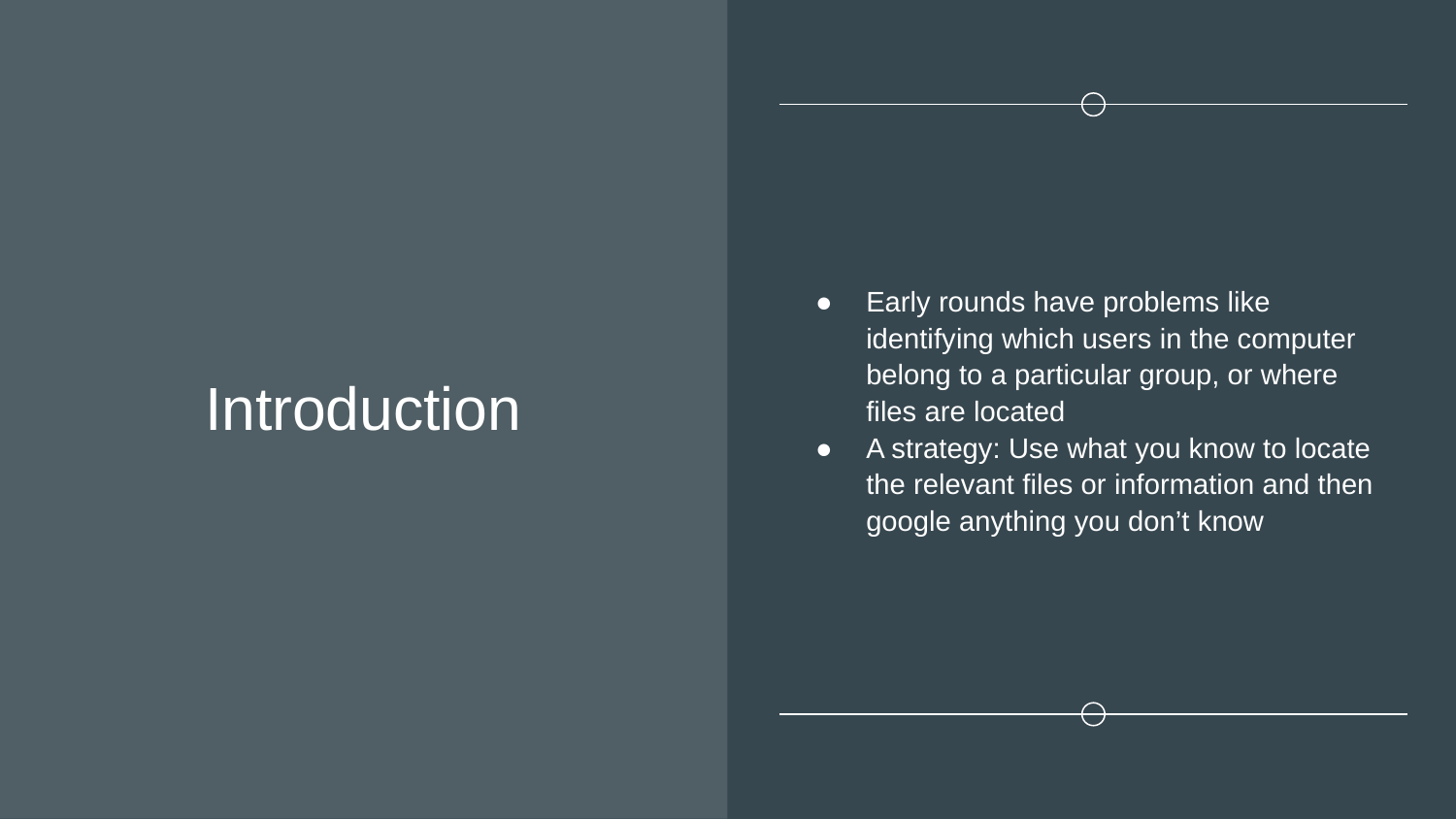

# Introduction
Early rounds have problems like identifying which users in the computer belong to a particular group, or where files are located
A strategy: Use what you know to locate the relevant files or information and then google anything you don’t know